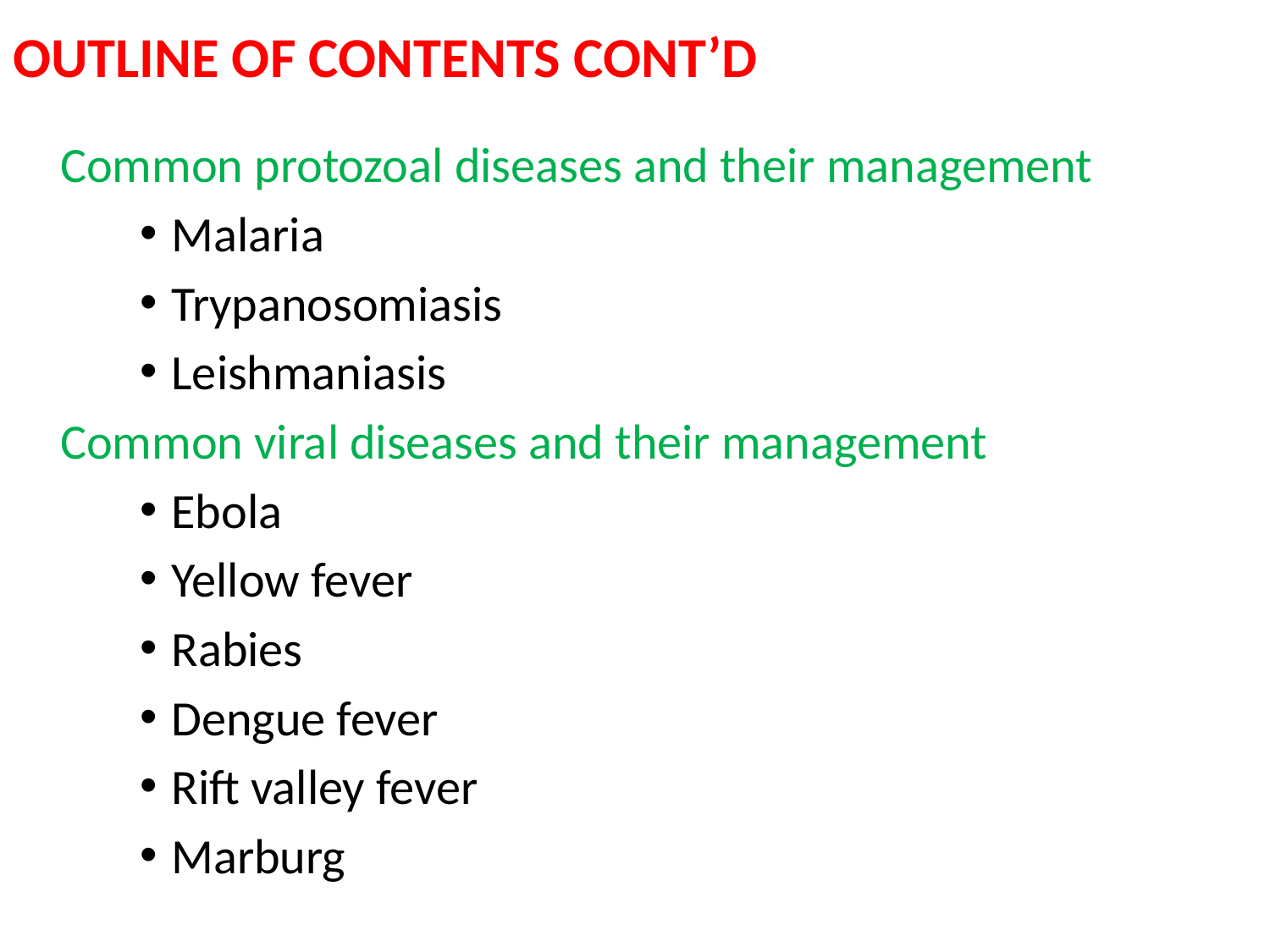

# OUTLINE OF CONTENTS CONT’D
	Common protozoal diseases and their management
Malaria
Trypanosomiasis
Leishmaniasis
	Common viral diseases and their management
Ebola
Yellow fever
Rabies
Dengue fever
Rift valley fever
Marburg